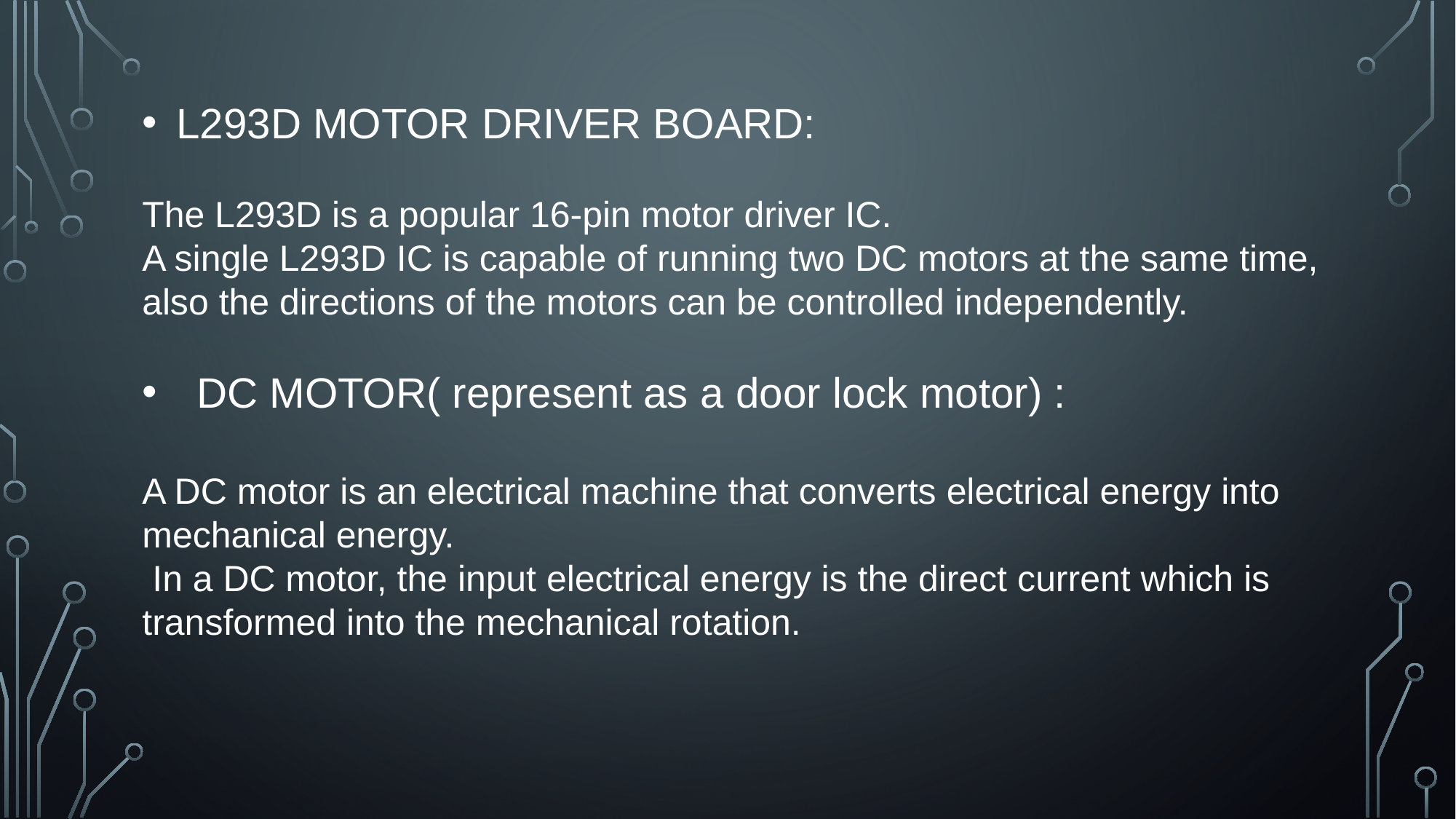

L293D MOTOR DRIVER BOARD:

The L293D is a popular 16-pin motor driver IC.
A single L293D IC is capable of running two DC motors at the same time, also the directions of the motors can be controlled independently.

DC MOTOR( represent as a door lock motor) :

A DC motor is an electrical machine that converts electrical energy into mechanical energy.
 In a DC motor, the input electrical energy is the direct current which is transformed into the mechanical rotation.